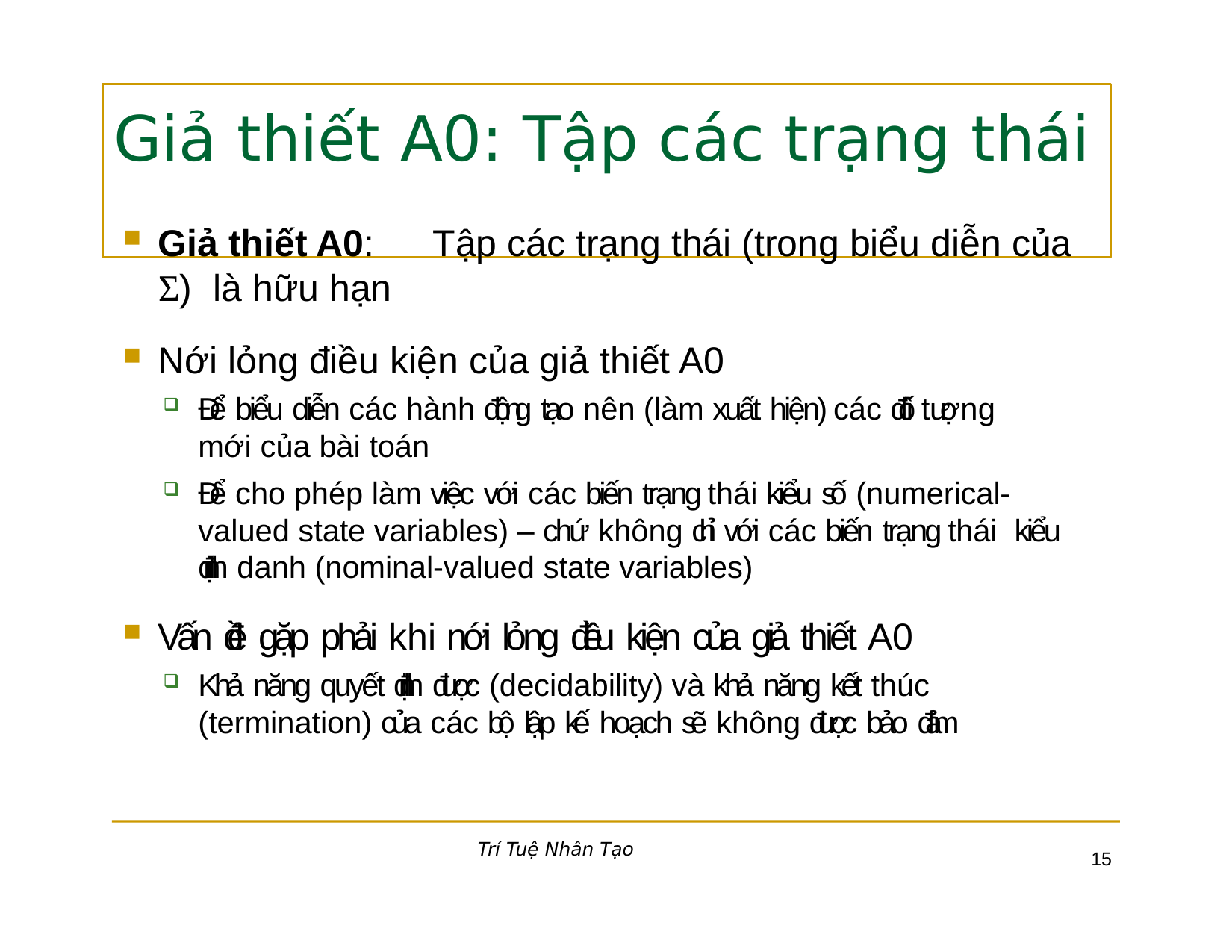

# Giả thiết A0: Tập các trạng thái
Giả thiết A0:	Tập các trạng thái (trong biểu diễn của Σ)  là hữu hạn
Nới lỏng điều kiện của giả thiết A0
Để biểu diễn các hành động tạo nên (làm xuất hiện) các đối  tượng mới của bài toán
Để cho phép làm việc với các biến trạng thái kiểu số (numerical-  valued state variables) – chứ không chỉ với các biến trạng thái  kiểu định danh (nominal-valued state variables)
Vấn đề gặp phải khi nới lỏng điều kiện của giả thiết A0
Khả năng quyết định được (decidability) và khả năng kết thúc  (termination) của các bộ lập kế hoạch sẽ không được bảo đảm

Trí Tuệ Nhân Tạo
15